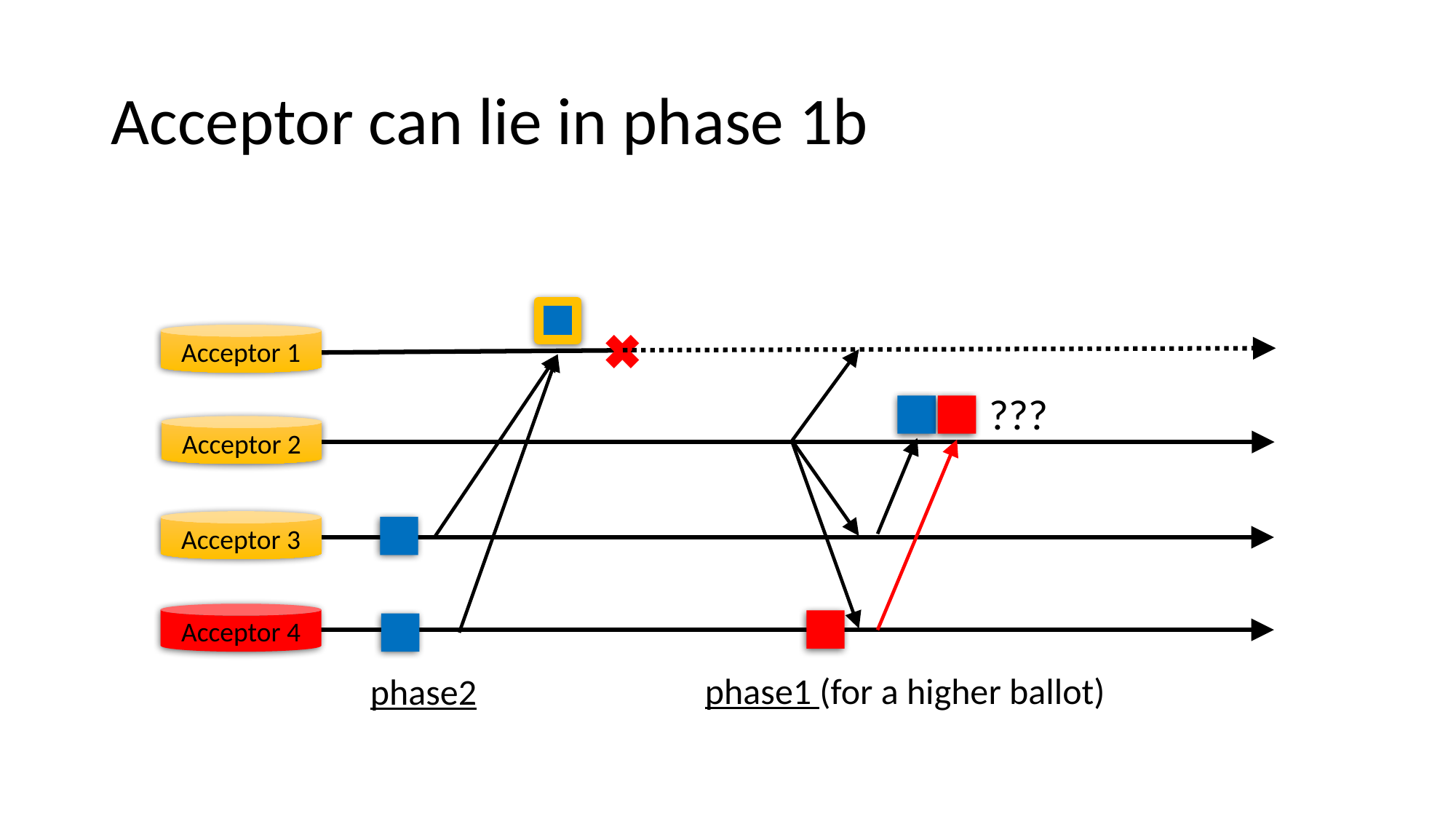

# Acceptor can lie in phase 1b

✖
Acceptor 1
???

Acceptor 2
Acceptor 3

Acceptor 4

phase1 (for a higher ballot)
phase2